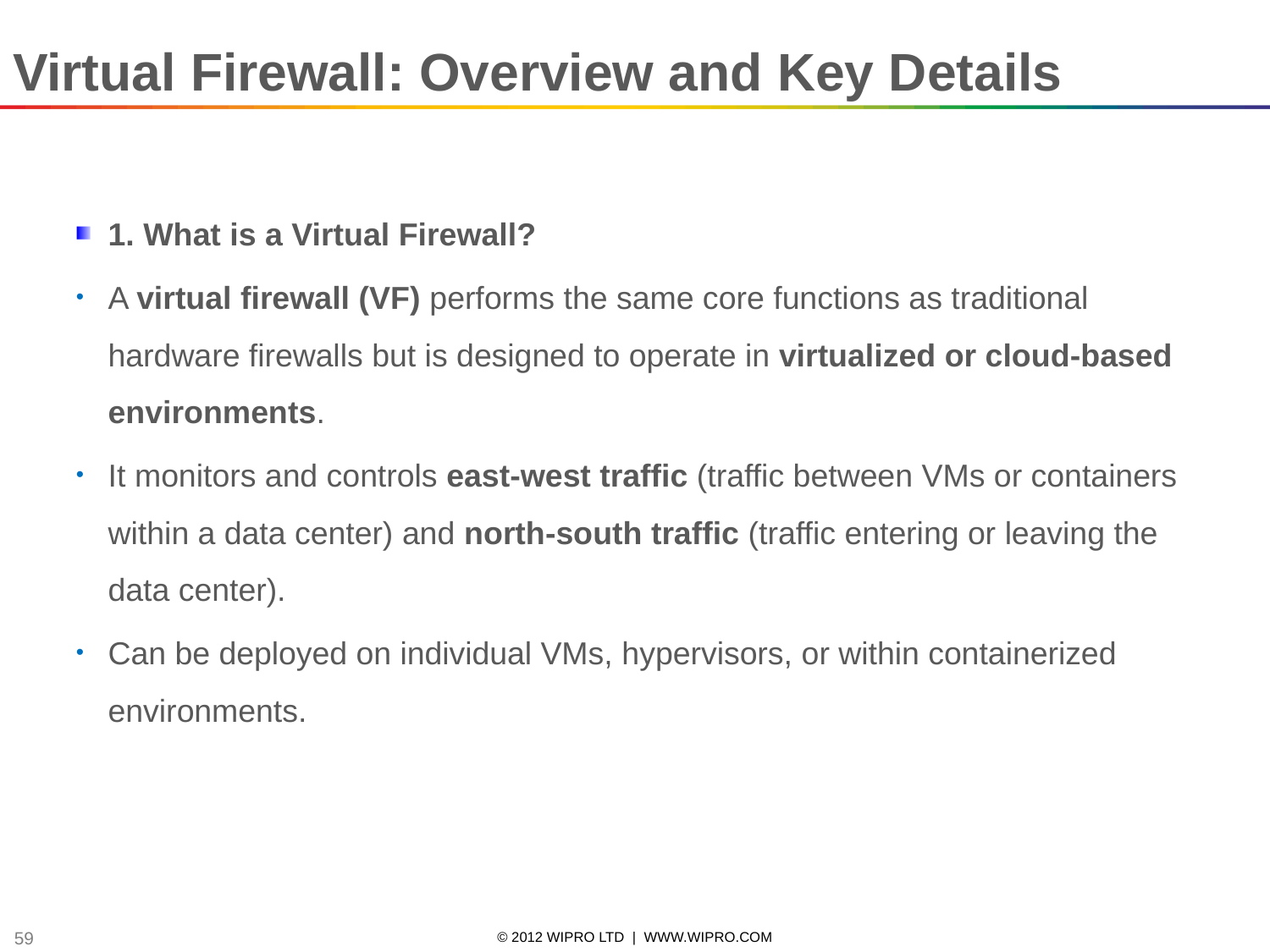

Virtual Firewall: Overview and Key Details
1. What is a Virtual Firewall?
A virtual firewall (VF) performs the same core functions as traditional hardware firewalls but is designed to operate in virtualized or cloud-based environments.
It monitors and controls east-west traffic (traffic between VMs or containers within a data center) and north-south traffic (traffic entering or leaving the data center).
Can be deployed on individual VMs, hypervisors, or within containerized environments.